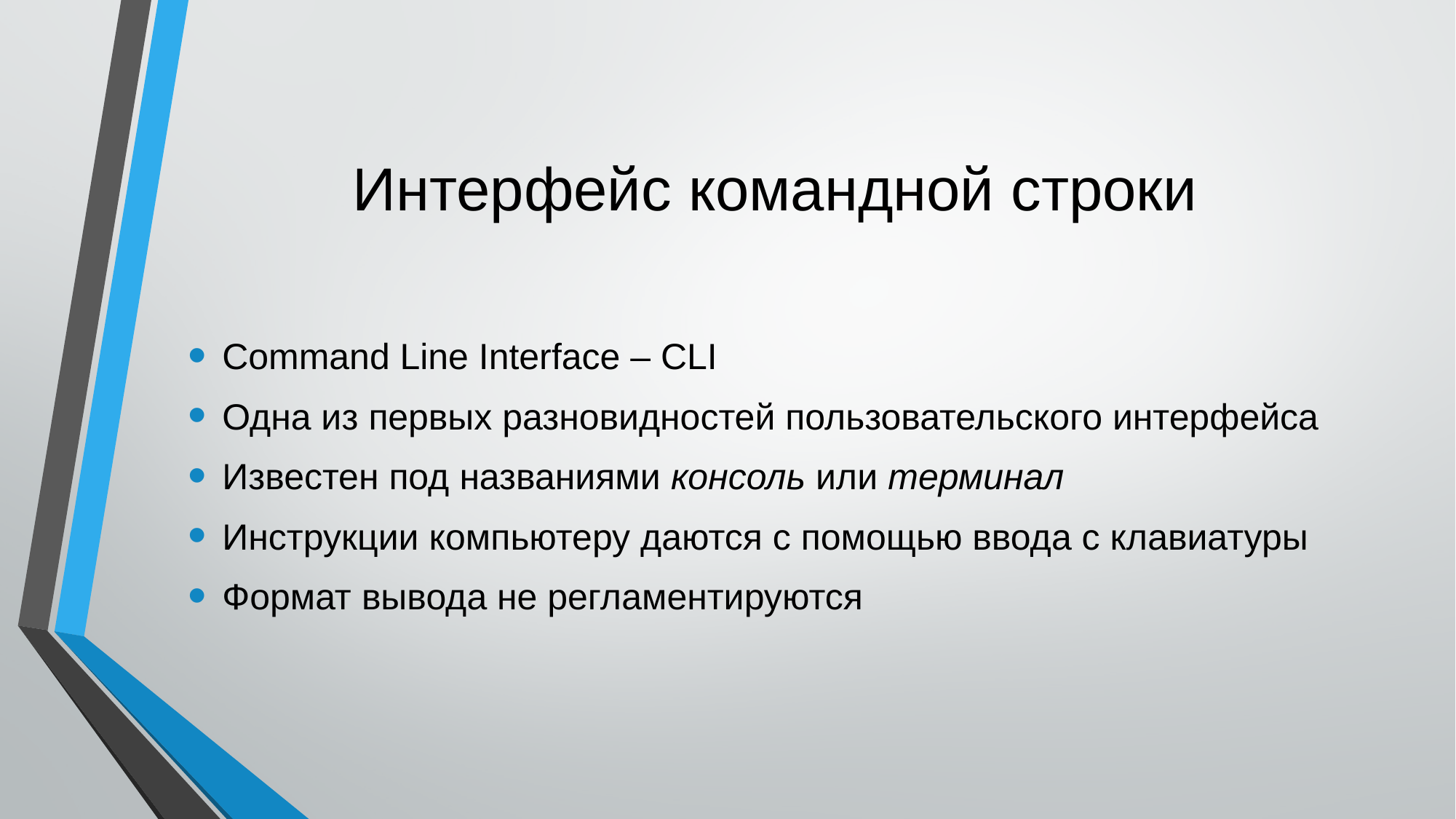

# Интерфейс командной строки
Command Line Interface – CLI
Одна из первых разновидностей пользовательского интерфейса
Известен под названиями консоль или терминал
Инструкции компьютеру даются с помощью ввода с клавиатуры
Формат вывода не регламентируются